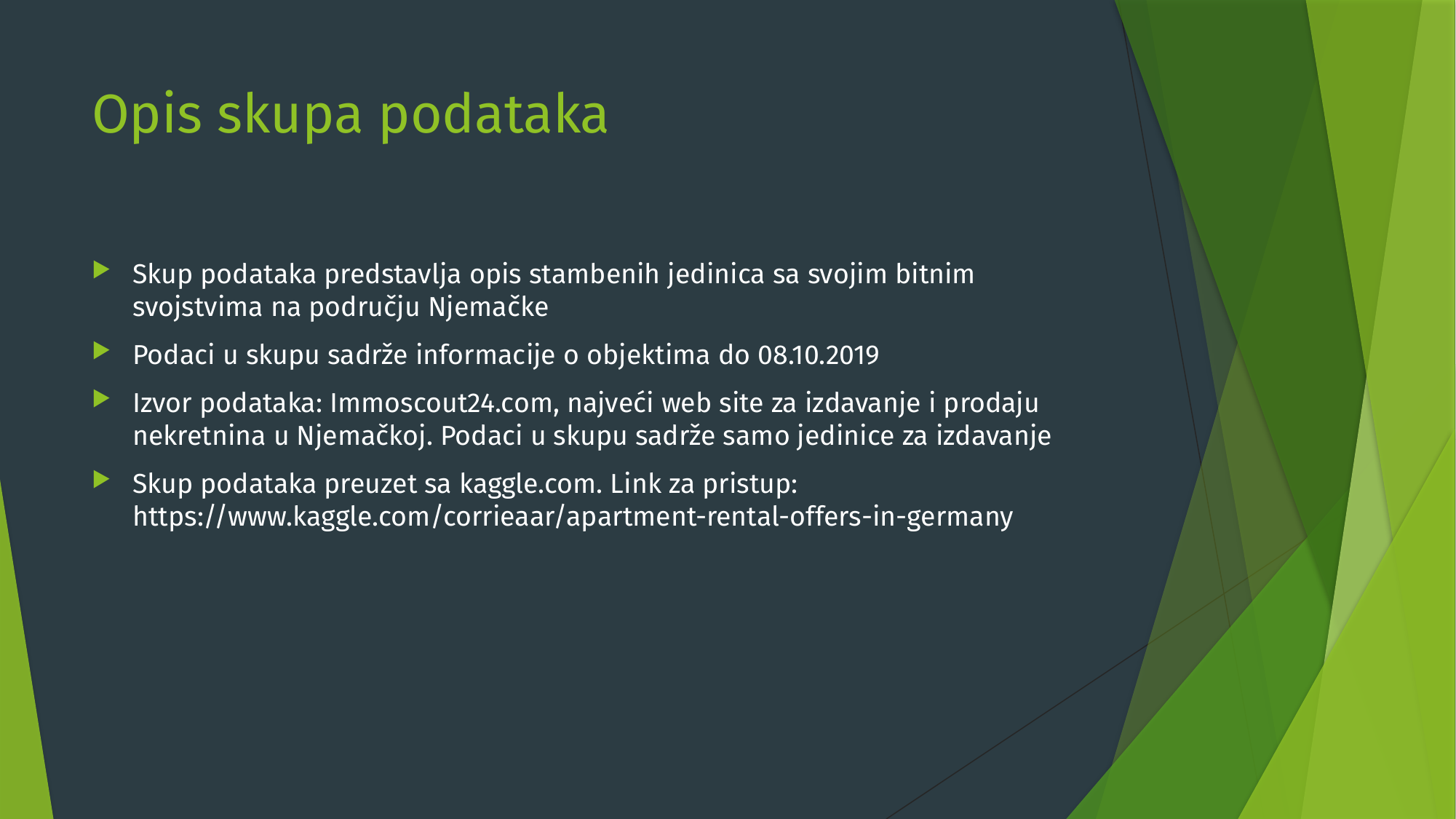

# Opis skupa podataka
Skup podataka predstavlja opis stambenih jedinica sa svojim bitnim svojstvima na području Njemačke
Podaci u skupu sadrže informacije o objektima do 08.10.2019
Izvor podataka: Immoscout24.com, najveći web site za izdavanje i prodaju nekretnina u Njemačkoj. Podaci u skupu sadrže samo jedinice za izdavanje
Skup podataka preuzet sa kaggle.com. Link za pristup: https://www.kaggle.com/corrieaar/apartment-rental-offers-in-germany